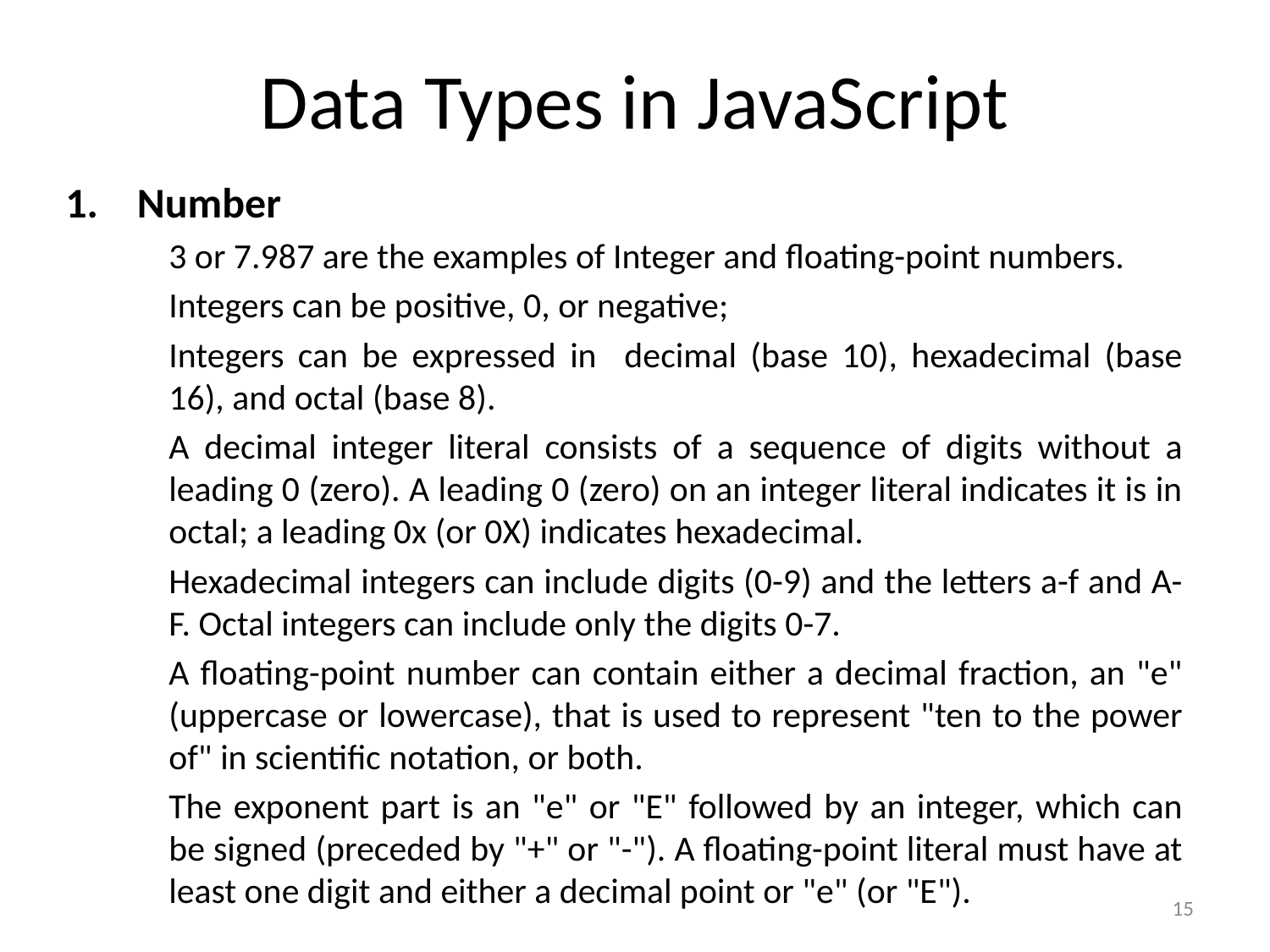

# Data Types in JavaScript
Number
	3 or 7.987 are the examples of Integer and floating-point numbers.
	Integers can be positive, 0, or negative;
	Integers can be expressed in  decimal (base 10), hexadecimal (base 16), and octal (base 8).
	A decimal integer literal consists of a sequence of digits without a leading 0 (zero). A leading 0 (zero) on an integer literal indicates it is in octal; a leading 0x (or 0X) indicates hexadecimal.
	Hexadecimal integers can include digits (0-9) and the letters a-f and A-F. Octal integers can include only the digits 0-7.
	A floating-point number can contain either a decimal fraction, an "e" (uppercase or lowercase), that is used to represent "ten to the power of" in scientific notation, or both.
	The exponent part is an "e" or "E" followed by an integer, which can be signed (preceded by "+" or "-"). A floating-point literal must have at least one digit and either a decimal point or "e" (or "E").

15